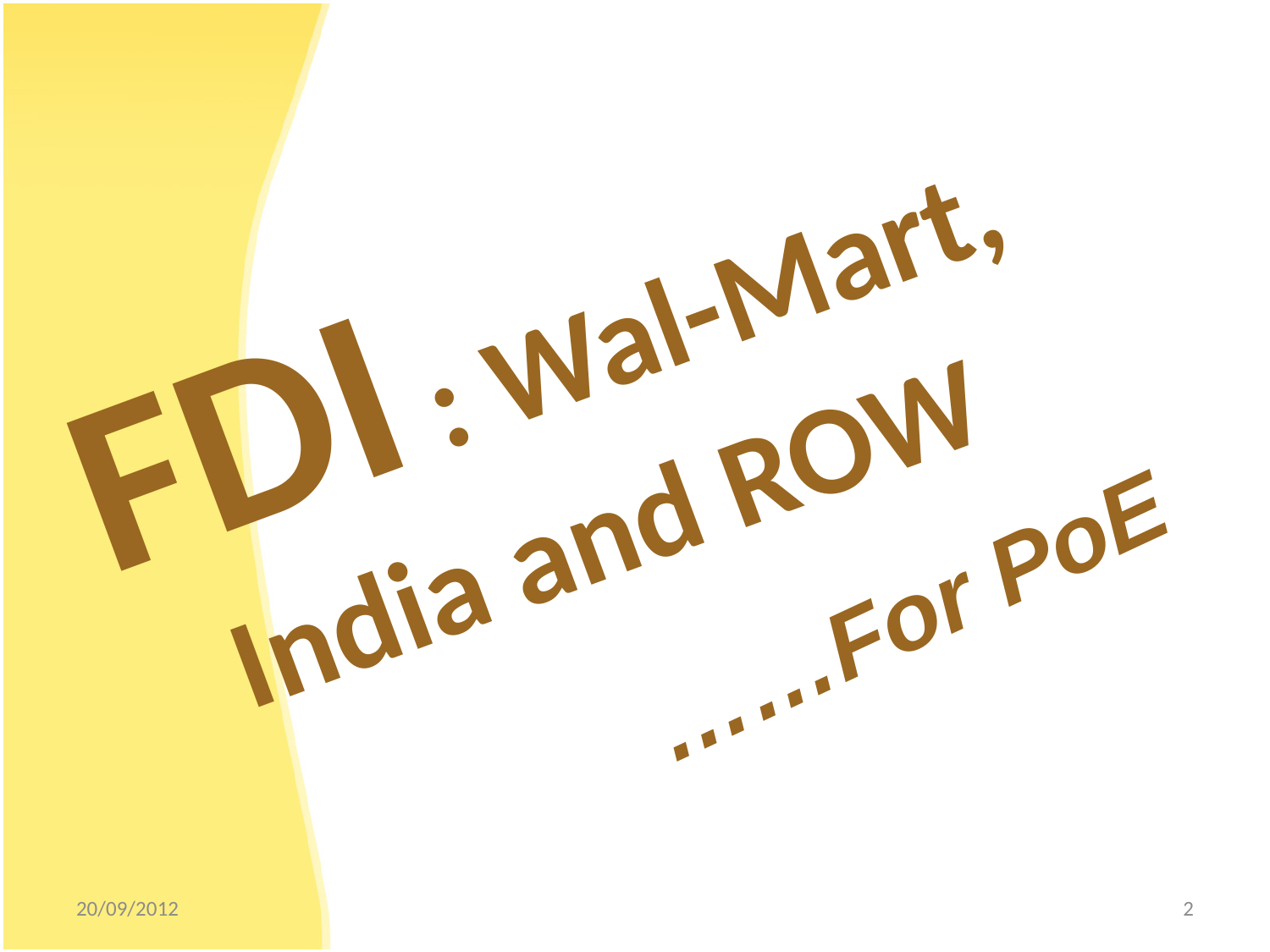

# FDI : Wal-Mart, India and ROW
……For PoE
20/09/2012
2